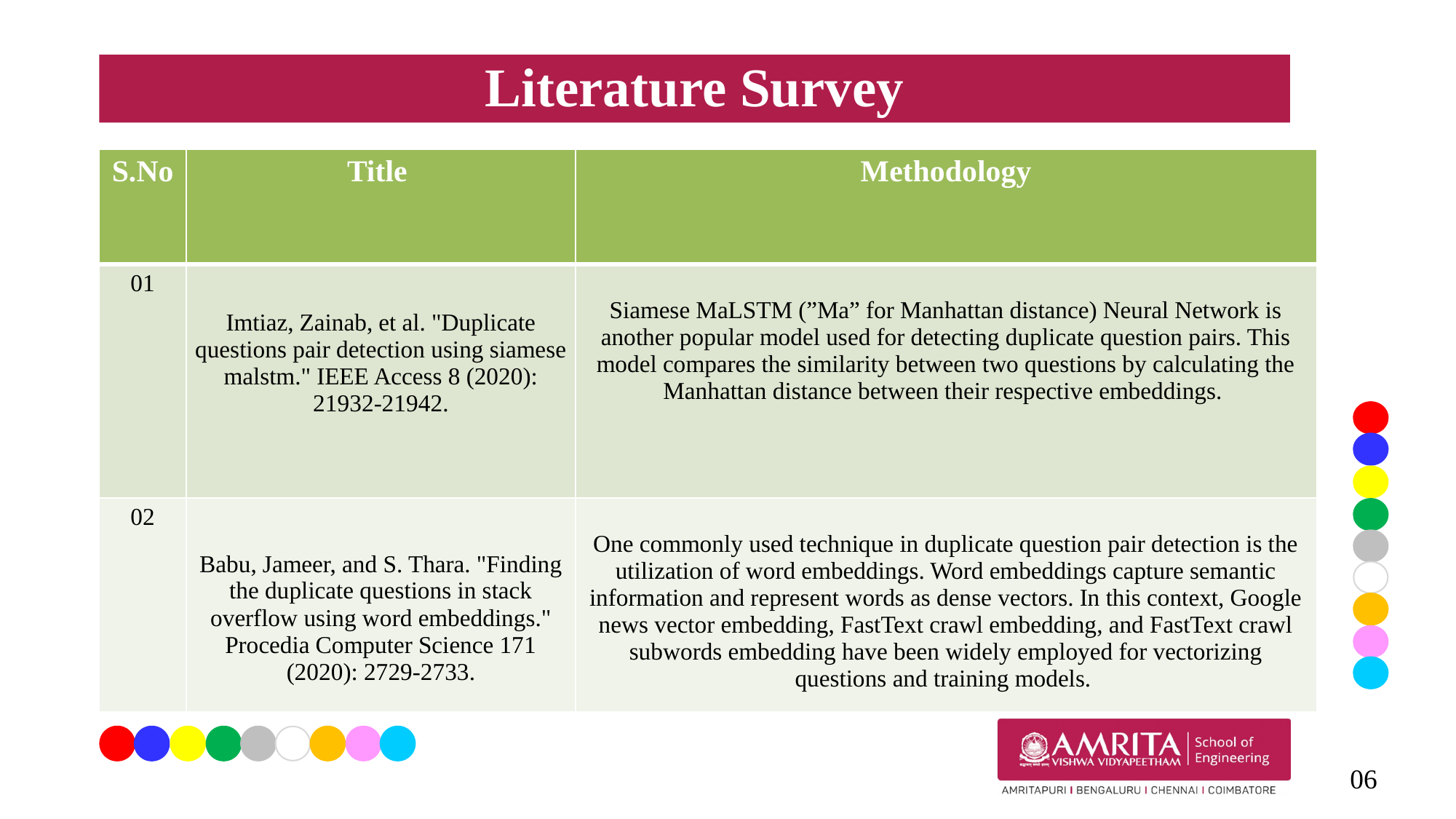

# Literature Survey
| S.No | Title | Methodology |
| --- | --- | --- |
| 01 | Imtiaz, Zainab, et al. "Duplicate questions pair detection using siamese malstm." IEEE Access 8 (2020): 21932-21942. | Siamese MaLSTM (”Ma” for Manhattan distance) Neural Network is another popular model used for detecting duplicate question pairs. This model compares the similarity between two questions by calculating the Manhattan distance between their respective embeddings. |
| 02 | Babu, Jameer, and S. Thara. "Finding the duplicate questions in stack overflow using word embeddings." Procedia Computer Science 171 (2020): 2729-2733. | One commonly used technique in duplicate question pair detection is the utilization of word embeddings. Word embeddings capture semantic information and represent words as dense vectors. In this context, Google news vector embedding, FastText crawl embedding, and FastText crawl subwords embedding have been widely employed for vectorizing questions and training models. |
06